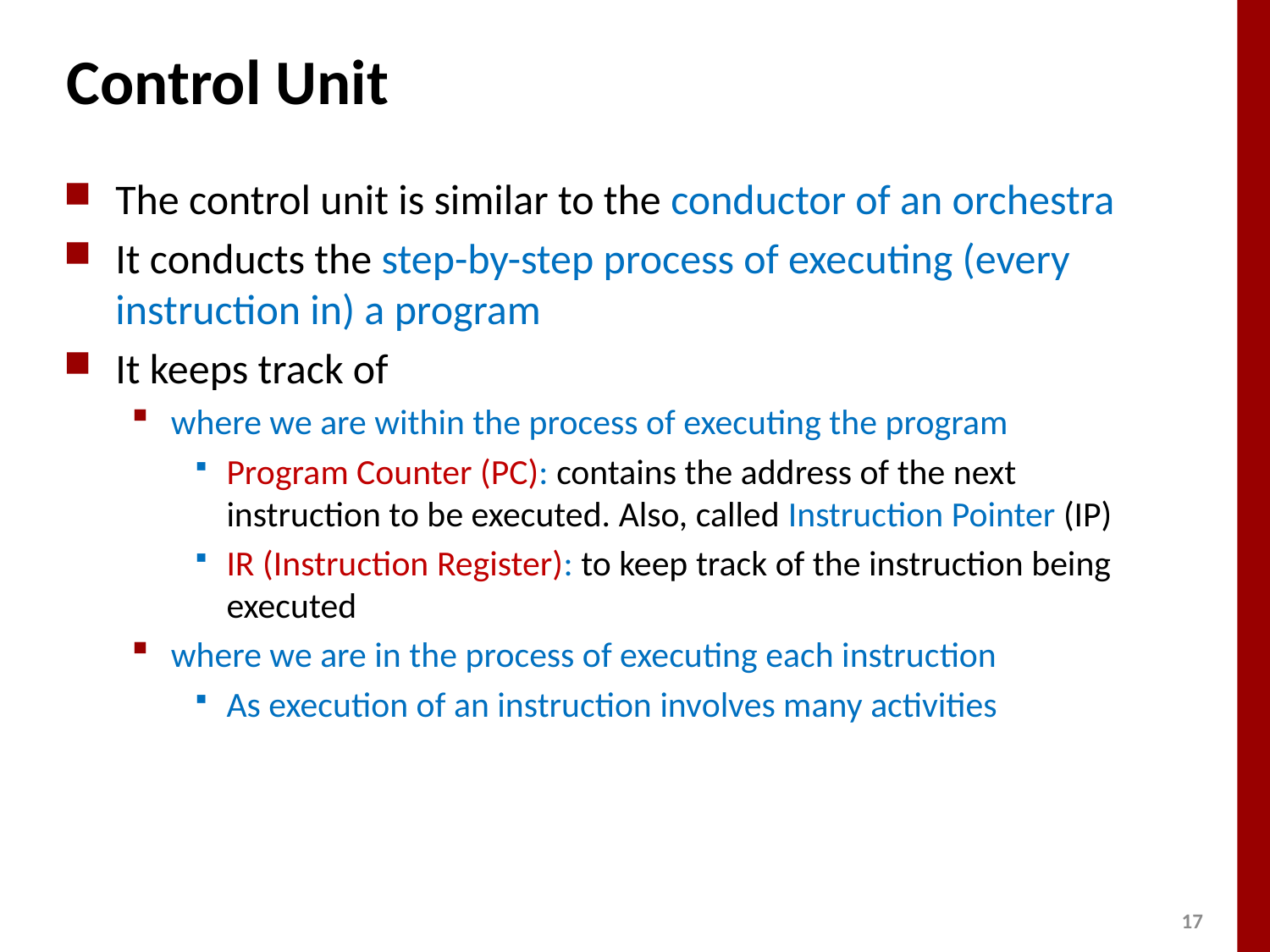

# Control Unit
The control unit is similar to the conductor of an orchestra
It conducts the step-by-step process of executing (every instruction in) a program
It keeps track of
where we are within the process of executing the program
Program Counter (PC): contains the address of the next instruction to be executed. Also, called Instruction Pointer (IP)
IR (Instruction Register): to keep track of the instruction being executed
where we are in the process of executing each instruction
As execution of an instruction involves many activities